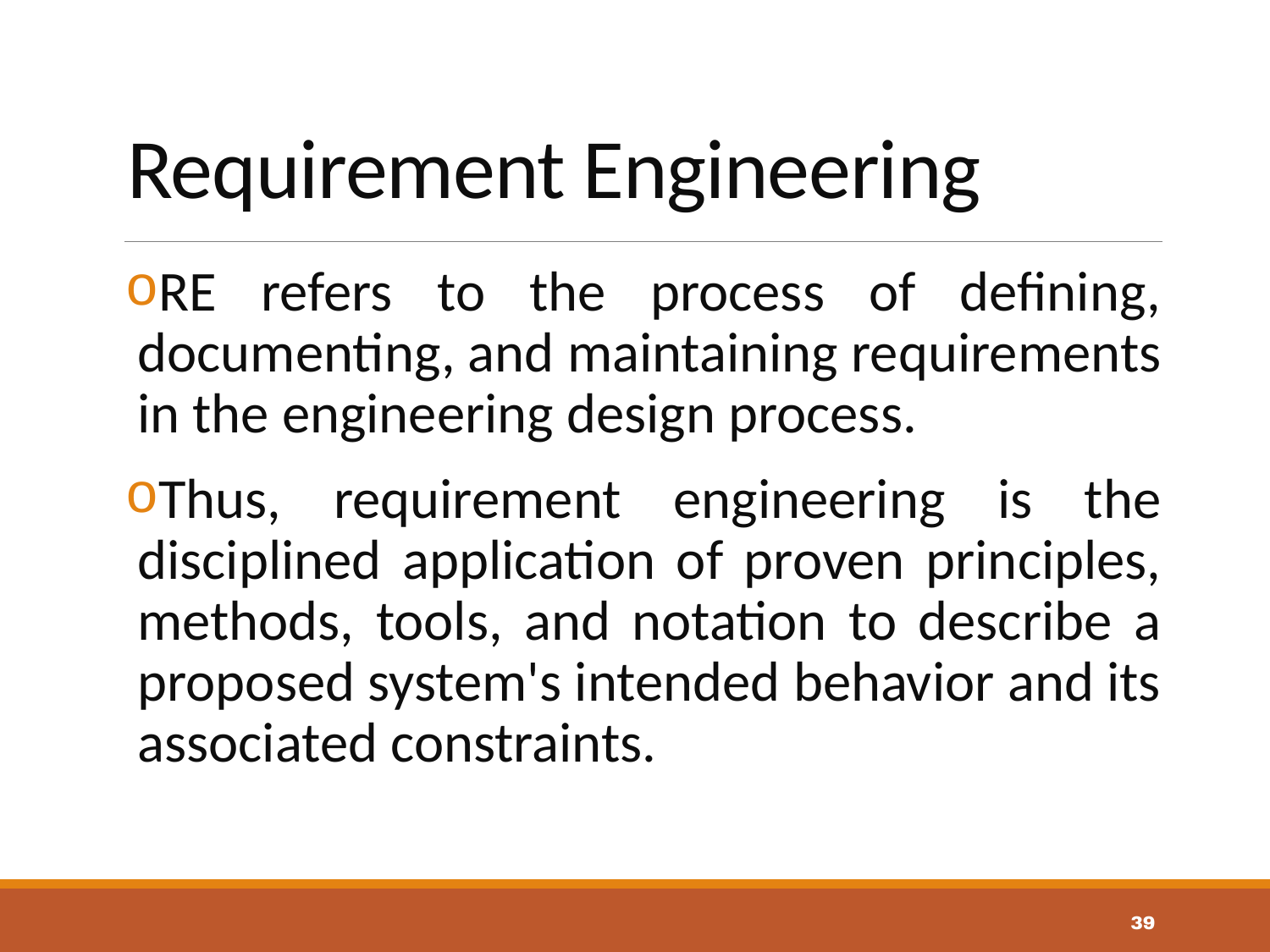

# Requirement Engineering
RE refers to the process of defining, documenting, and maintaining requirements in the engineering design process.
Thus, requirement engineering is the disciplined application of proven principles, methods, tools, and notation to describe a proposed system's intended behavior and its associated constraints.
39